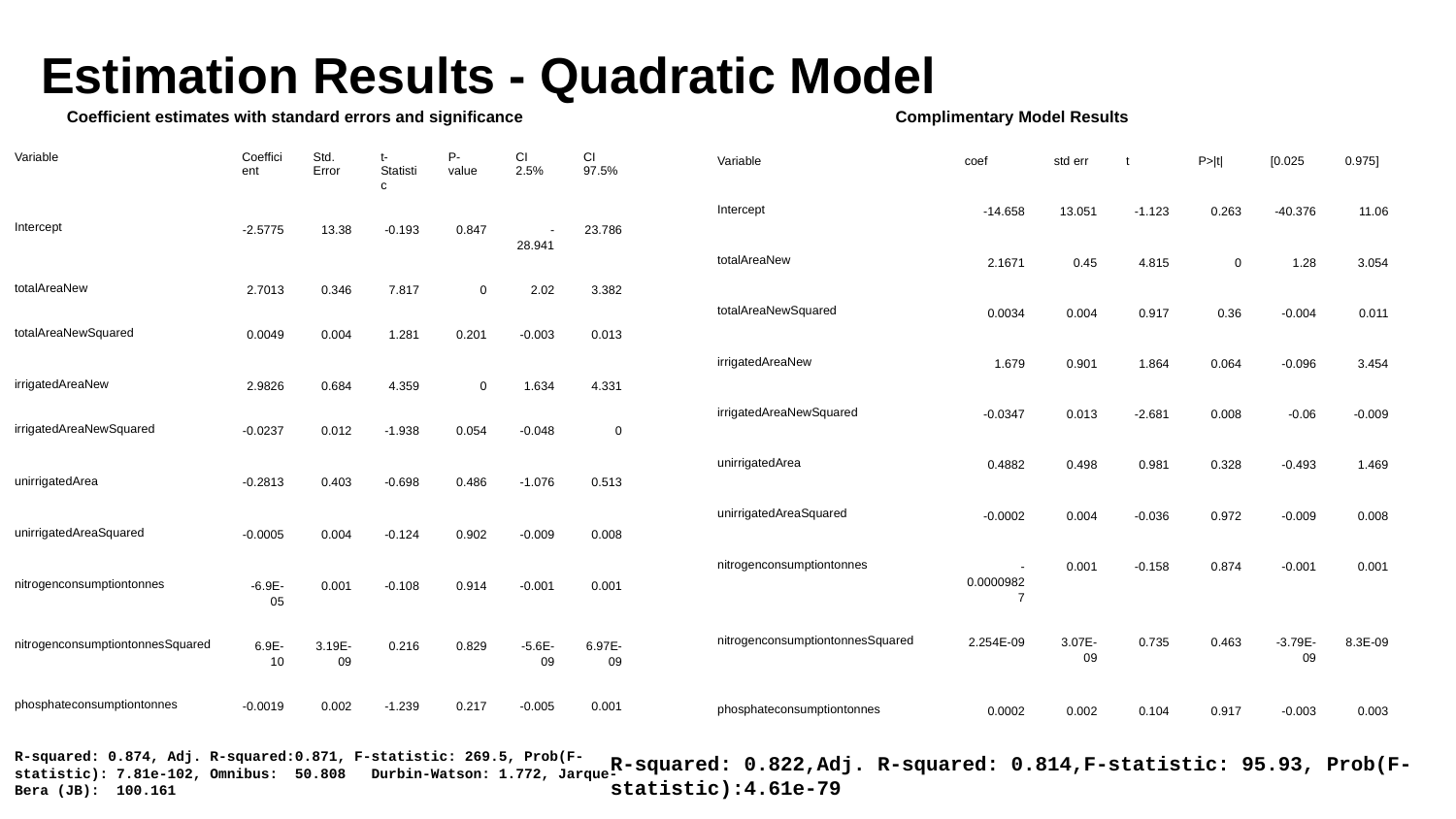

# Estimation Results - Quadratic Model

Coefficient estimates with standard errors and significance                                                                                 Complimentary Model Results

| Variable | Coefficient | Std. Error | t-Statistic | P-value | CI 2.5% | CI 97.5% |
| --- | --- | --- | --- | --- | --- | --- |
| Intercept | -2.5775 | 13.38 | -0.193 | 0.847 | -28.941 | 23.786 |
| totalAreaNew | 2.7013 | 0.346 | 7.817 | 0 | 2.02 | 3.382 |
| totalAreaNewSquared | 0.0049 | 0.004 | 1.281 | 0.201 | -0.003 | 0.013 |
| irrigatedAreaNew | 2.9826 | 0.684 | 4.359 | 0 | 1.634 | 4.331 |
| irrigatedAreaNewSquared | -0.0237 | 0.012 | -1.938 | 0.054 | -0.048 | 0 |
| unirrigatedArea | -0.2813 | 0.403 | -0.698 | 0.486 | -1.076 | 0.513 |
| unirrigatedAreaSquared | -0.0005 | 0.004 | -0.124 | 0.902 | -0.009 | 0.008 |
| nitrogenconsumptiontonnes | -6.9E-05 | 0.001 | -0.108 | 0.914 | -0.001 | 0.001 |
| nitrogenconsumptiontonnesSquared | 6.9E-10 | 3.19E-09 | 0.216 | 0.829 | -5.6E-09 | 6.97E-09 |
| phosphateconsumptiontonnes | -0.0019 | 0.002 | -1.239 | 0.217 | -0.005 | 0.001 |
| Variable | coef | std err | t | P>|t| | [0.025 | 0.975] |
| --- | --- | --- | --- | --- | --- | --- |
| Intercept | -14.658 | 13.051 | -1.123 | 0.263 | -40.376 | 11.06 |
| totalAreaNew | 2.1671 | 0.45 | 4.815 | 0 | 1.28 | 3.054 |
| totalAreaNewSquared | 0.0034 | 0.004 | 0.917 | 0.36 | -0.004 | 0.011 |
| irrigatedAreaNew | 1.679 | 0.901 | 1.864 | 0.064 | -0.096 | 3.454 |
| irrigatedAreaNewSquared | -0.0347 | 0.013 | -2.681 | 0.008 | -0.06 | -0.009 |
| unirrigatedArea | 0.4882 | 0.498 | 0.981 | 0.328 | -0.493 | 1.469 |
| unirrigatedAreaSquared | -0.0002 | 0.004 | -0.036 | 0.972 | -0.009 | 0.008 |
| nitrogenconsumptiontonnes | -0.00009827 | 0.001 | -0.158 | 0.874 | -0.001 | 0.001 |
| nitrogenconsumptiontonnesSquared | 2.254E-09 | 3.07E-09 | 0.735 | 0.463 | -3.79E-09 | 8.3E-09 |
| phosphateconsumptiontonnes | 0.0002 | 0.002 | 0.104 | 0.917 | -0.003 | 0.003 |
R-squared: 0.874, Adj. R-squared:0.871, F-statistic: 269.5, Prob(F-statistic): 7.81e-102, Omnibus:  50.808   Durbin-Watson: 1.772, Jarque-Bera (JB):  100.161
R-squared: 0.822,Adj. R-squared: 0.814,F-statistic: 95.93, Prob(F-statistic):4.61e-79